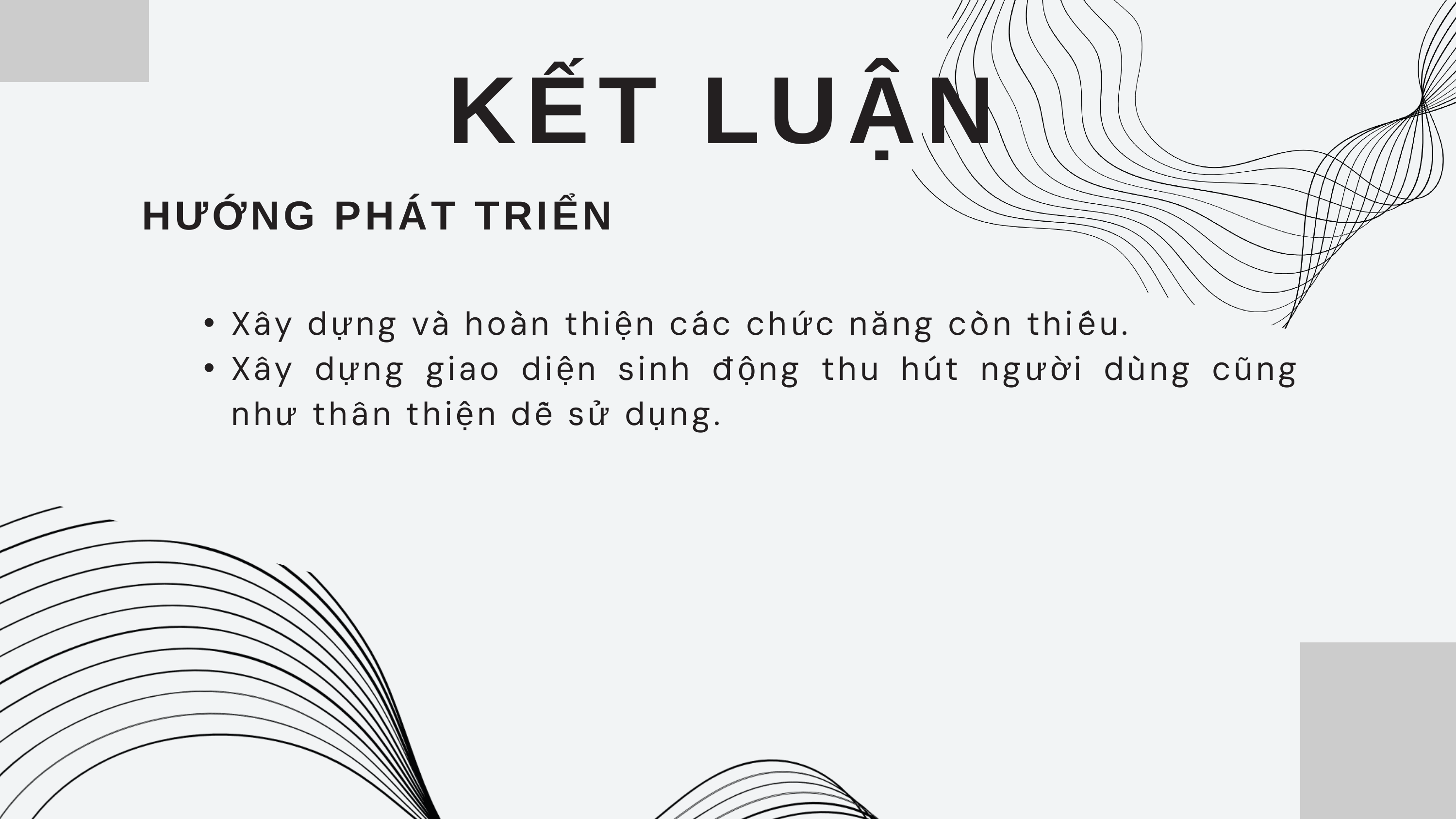

KẾT LUẬN
HƯỚNG PHÁT TRIỂN
Xây dựng và hoàn thiện các chức năng còn thiếu.
Xây dựng giao diện sinh động thu hút người dùng cũng như thân thiện dễ sử dụng.